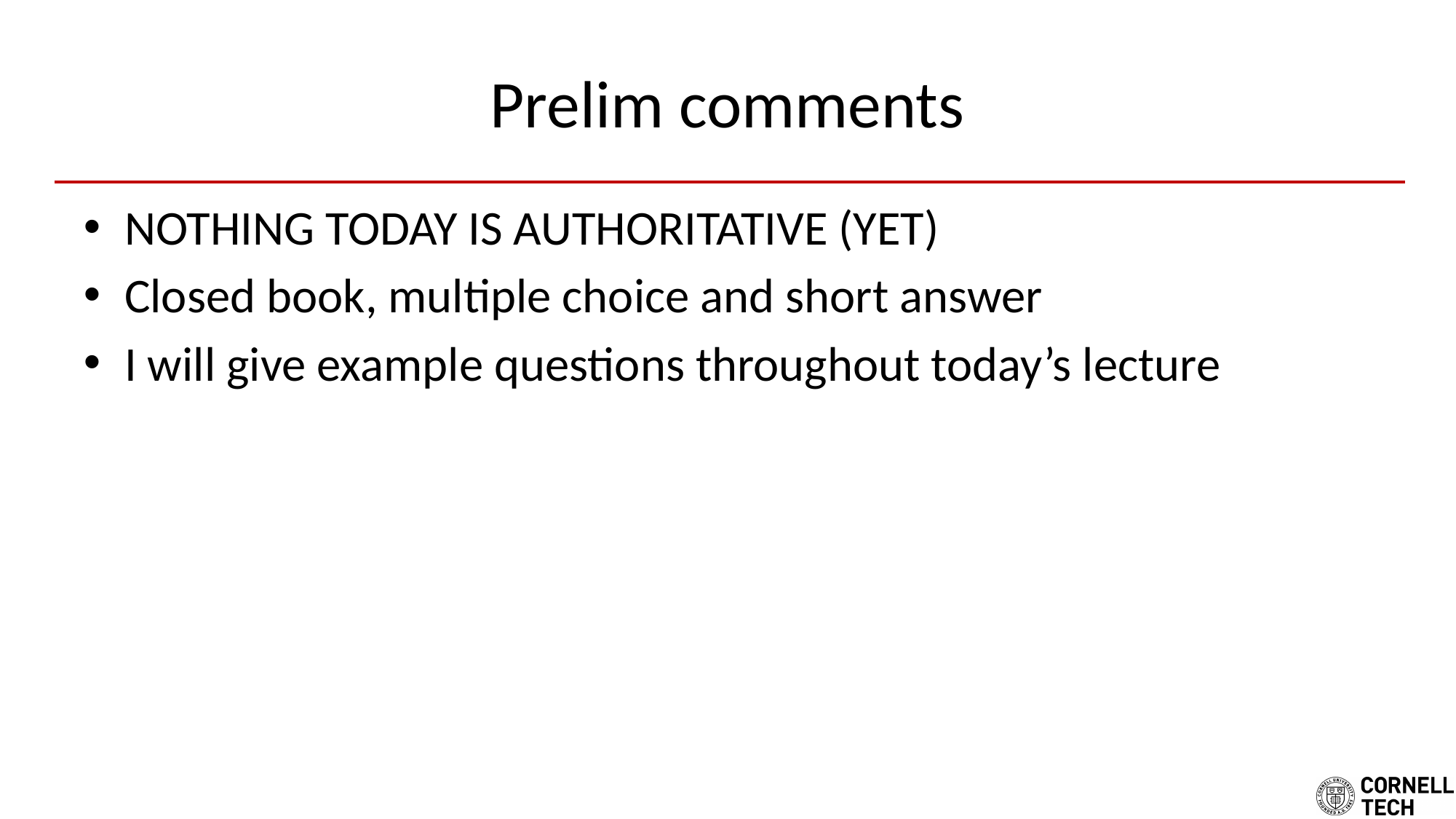

# Prelim comments
NOTHING TODAY IS AUTHORITATIVE (YET)
Closed book, multiple choice and short answer
I will give example questions throughout today’s lecture